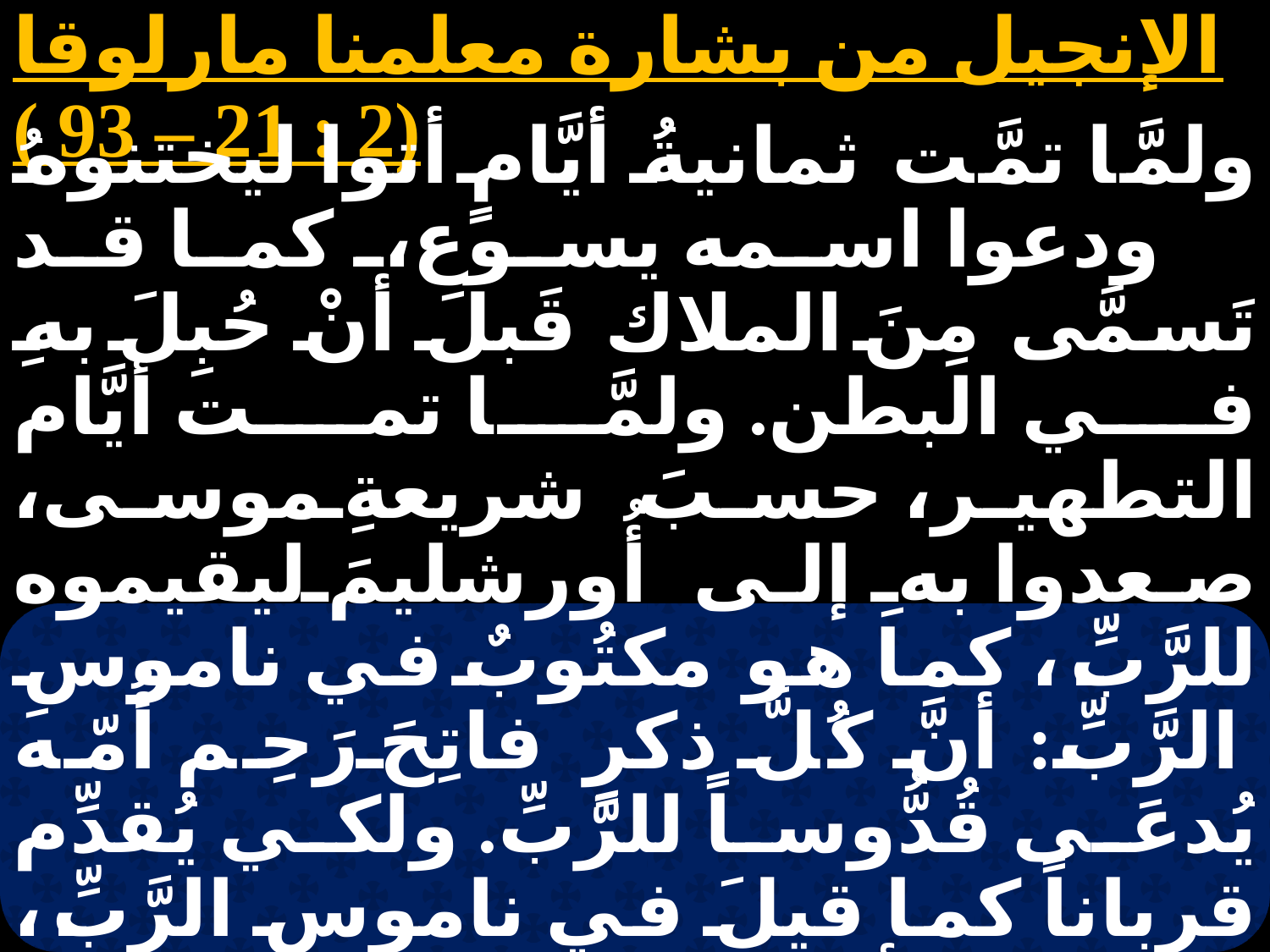

# الإنجيل من بشارة معلمنا مارلوقا (2 : 21 – 39 )
ولمَّا تمَّت ثمانيةُ أيَّامٍ أتوا ليختنوهُ ودعوا اسمه يسوع، كما قد تَسمَّى مِنَ الملاك قَبلَ أنْ حُبِلَ بهِ في البطن. ولمَّا تمت أيَّام التطهير، حسبَ شريعةِ موسى، صعدوا بهِ إلى أُورشليمَ ليقيموه للرَّبِّ، كما هو مكتُوبٌ في ناموسِ الرَّبِّ: أنَّ كُلَّ ذكرٍ فاتِحَ رَحِم أُمّه يُدعَى قُدُّوساً للرَّبِّ. ولكي يُقدِّم قرباناً كما قيلَ في ناموسِ الرَّبِّ، زوج يمام أو فرخي حمام. وكان إنسانٌ في أُورشليمَ اسمهُ سِمعانُ، وهذا الرَّجُلُ كان رجلاً بارّاً تقيَّاً ينتظرُ تعزيةَ إسرائيلَ، والرُّوحُ القُدُسُ كان عليهِ. وكان قد أُوحِيَ إليهِ بالرُّوح القُدُس أنَّهُ لا يرى الموتَ قبل أن يرى المسيح الرَّبِّ. فأتى بالرُّوح إلى الهيكل. وعندما دخل الطفلُ يسوعَ أبواهُ، ليصنعا لهُ كما يجب للنَّاموس. فأخذهُ سمعان على ذراعيهِ وبارَكَ اللهَ قائلاً:"الآن تُطلِقُ عبدَكَ يا سيَّدي بسلامٍ. لأنَّ عينيَّ قد أبصرتا خلاصَكَ، الذي أعددتهُ قُدَّامَ جميع الشَّعو بِ. نوراً أُعلِنَ للأُمم، ومجداً لشعبكَ إسرائيل." وكان أبوه وأمُّهُ يتعجَّبان مِمَّا يُقال فيه. وباركهُما سمعانُ، وقال لمريم أُم الصَّبيِّ :« ها إنَّ هذا قَد وضِعَ لسُقوطِ وقيام كثيرينَ في إسرائيلَ، ولعلامةٍ تُقاوَمُ. وأنتِ أيضاً سيَجُوزُ في نفسِكِ سيف، لِتُعلَنَ أفكارٌ من قُلُوبٍ كثيرةٍ.» وكانت نبيَّةٌ، حنَّةُ بِنتُ فَنُوئِيل من سبط أشيرَ، وهيَ تقدَّمت في أيَّام كثيرةٍ، قد عاشت مع زوجٍ سبع سنين بعد بُكُوريَّتها. وهذه كانت ترمَّلت نحو أربعة وثمانينَ سنةً، لا تَبرحُ عن الهيكل، عابدةً بأصوامٍ وطلباتٍ ليلاً ونهاراً. فهيَ من ذاك الوقتِ جاءت قُدَّامهُ تعترفُ لله وِ كانت تتكلَّمُ عنهُ عند جميع المُنتظرينَ فداءً في أُورشليمَ. ولمَّا أكملُوا كُلَّ شيءٍ حسبَ ناموس الرَّبِّ، رجعوا إلى الجليل إلى مدينَتهِم الناصرة.